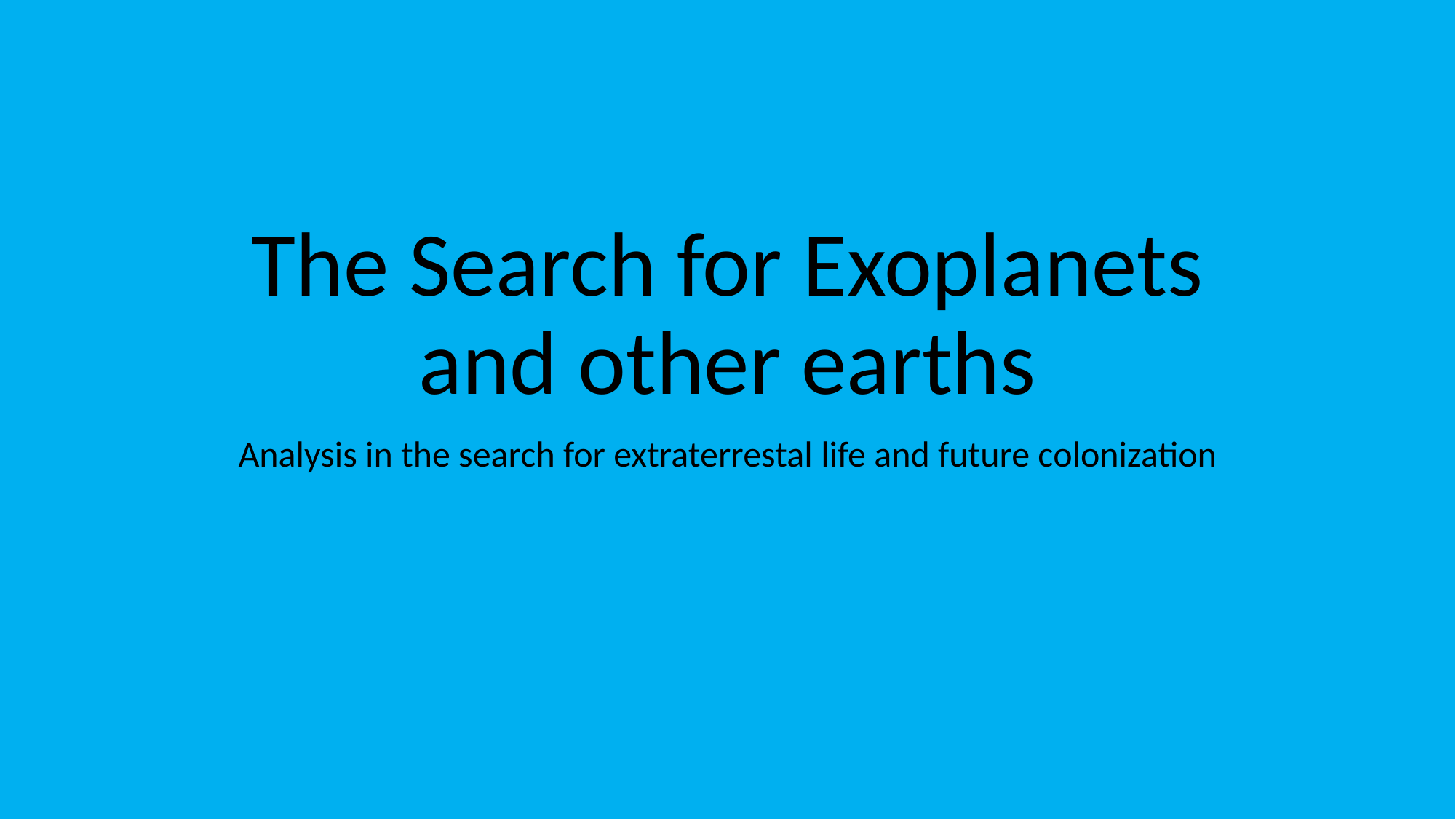

# The Search for Exoplanets and other earths
Analysis in the search for extraterrestal life and future colonization